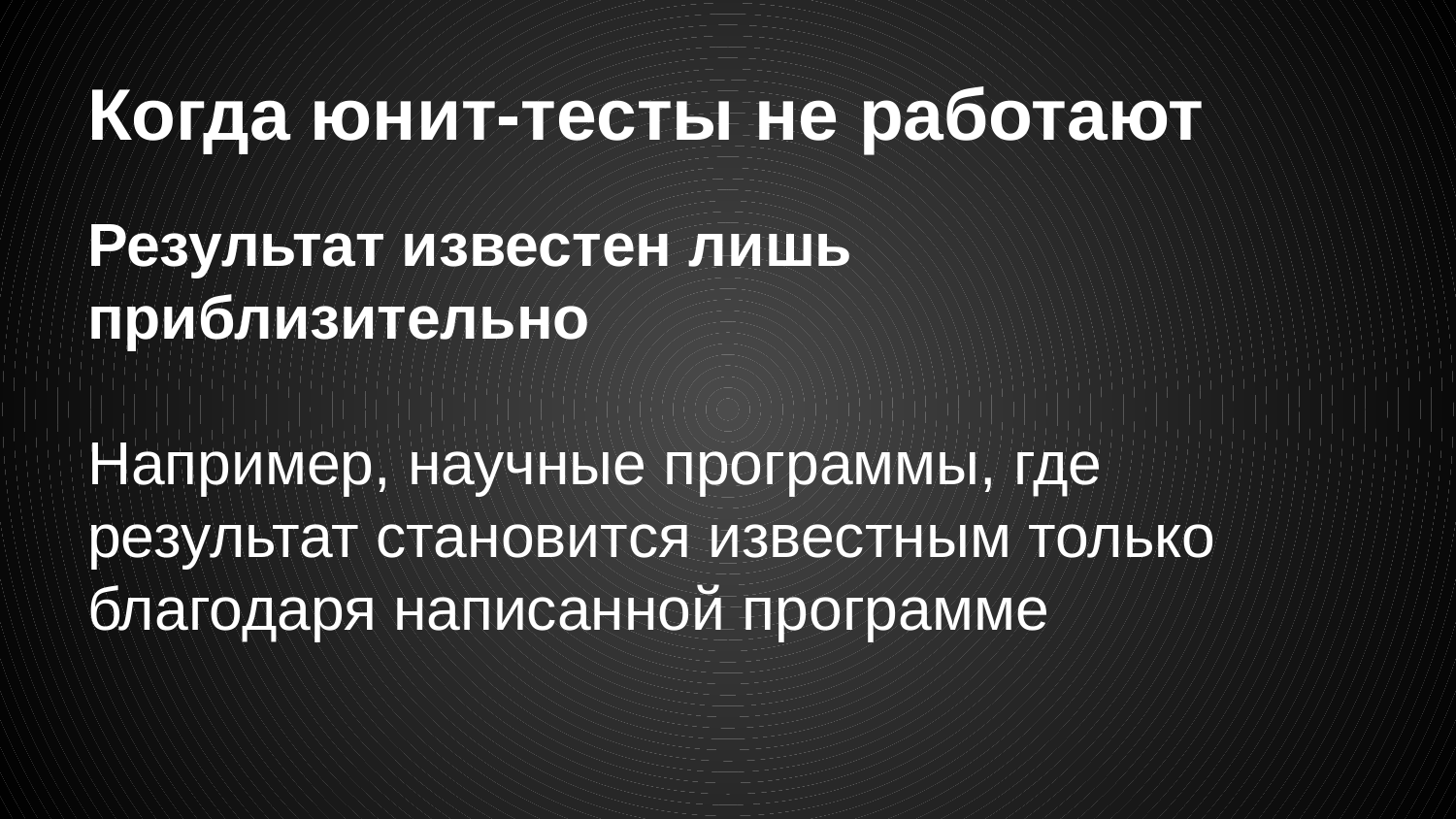

# Когда юнит-тесты не работают
Результат известен лишь приблизительно

Например, научные программы, где результат становится известным только благодаря написанной программе